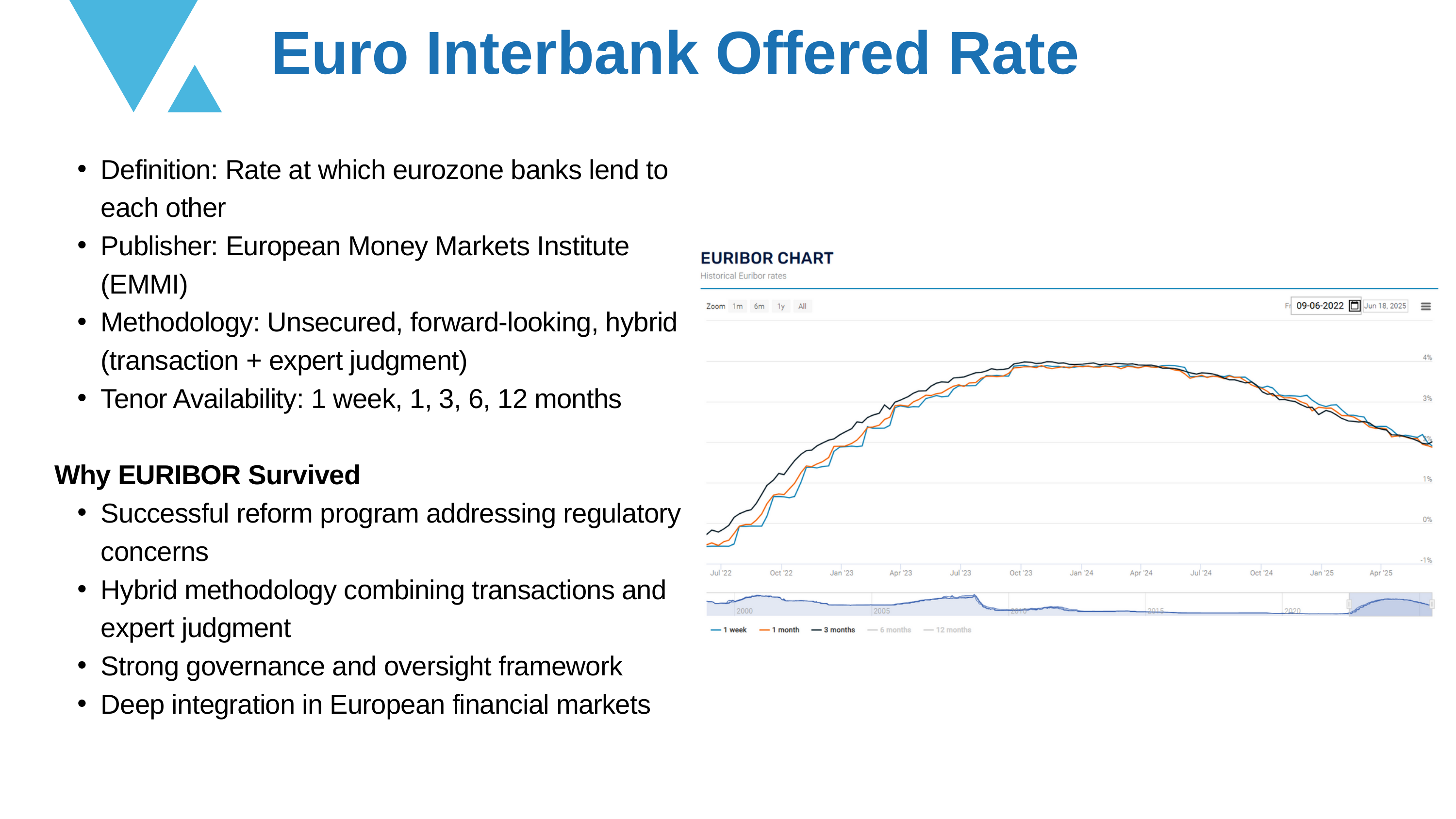

Euro Interbank Offered Rate

Definition: Rate at which eurozone banks lend to each other
Publisher: European Money Markets Institute (EMMI)
Methodology: Unsecured, forward-looking, hybrid (transaction + expert judgment)
Tenor Availability: 1 week, 1, 3, 6, 12 months

Why EURIBOR Survived
Successful reform program addressing regulatory concerns
Hybrid methodology combining transactions and expert judgment
Strong governance and oversight framework
Deep integration in European financial markets